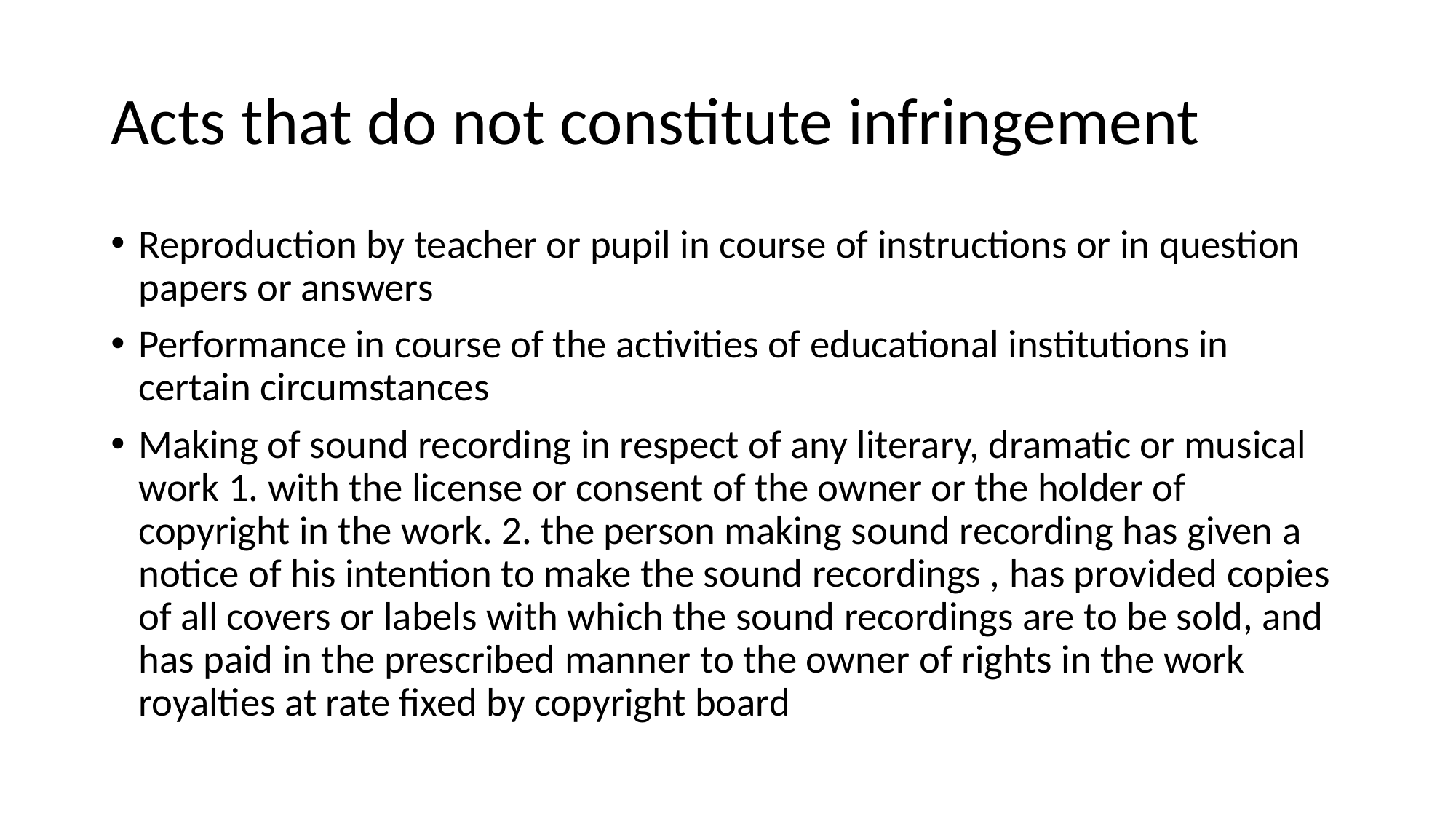

# Acts that do not constitute infringement
Reproduction by teacher or pupil in course of instructions or in question papers or answers
Performance in course of the activities of educational institutions in certain circumstances
Making of sound recording in respect of any literary, dramatic or musical work 1. with the license or consent of the owner or the holder of copyright in the work. 2. the person making sound recording has given a notice of his intention to make the sound recordings , has provided copies of all covers or labels with which the sound recordings are to be sold, and has paid in the prescribed manner to the owner of rights in the work royalties at rate fixed by copyright board